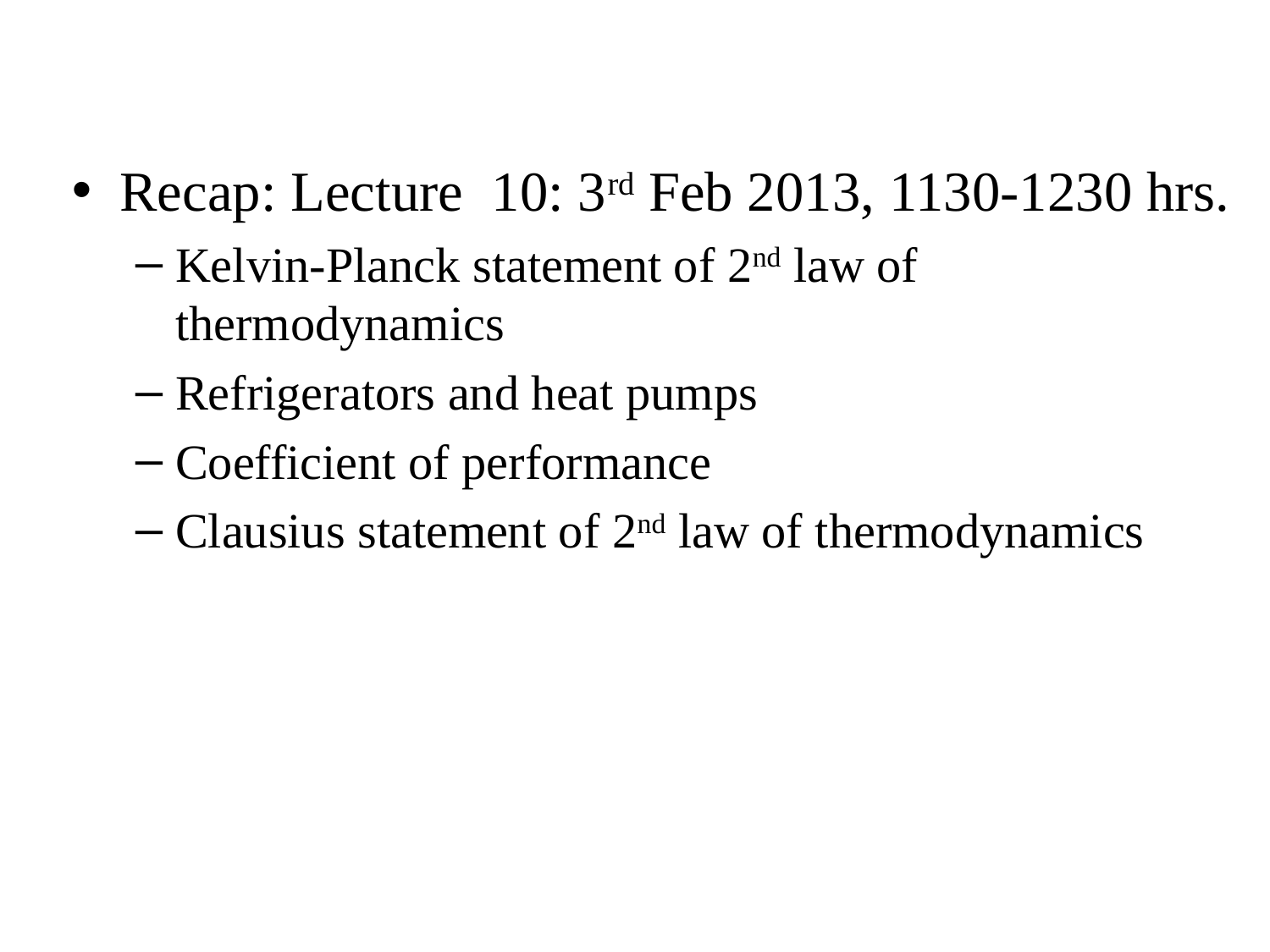

Recap: Lecture  10: 3rd Feb 2013, 1130-1230 hrs.
Kelvin-Planck statement of 2nd law of thermodynamics
Refrigerators and heat pumps
Coefficient of performance
Clausius statement of 2nd law of thermodynamics